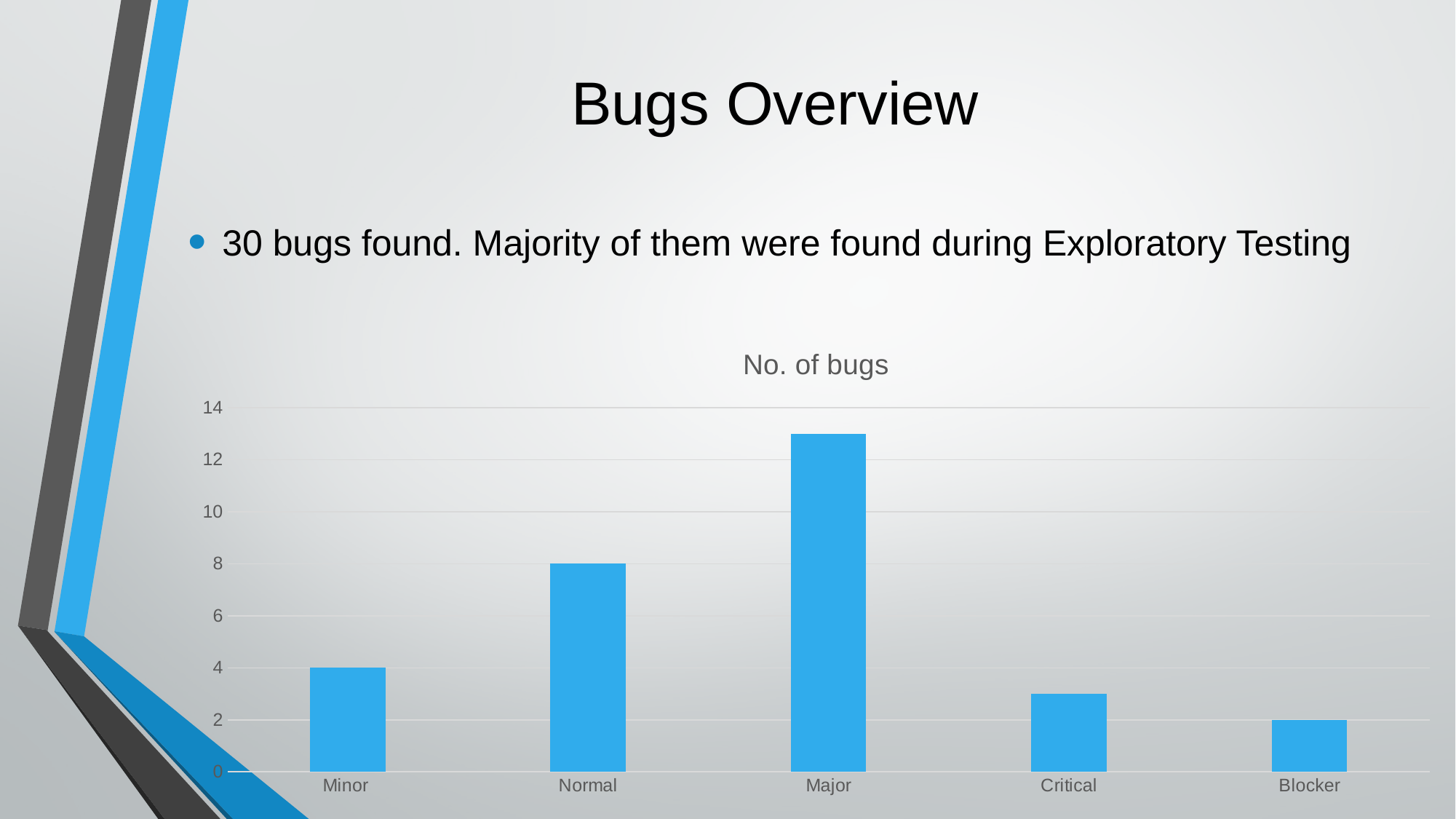

# Bugs Overview
30 bugs found. Majority of them were found during Exploratory Testing

### Chart: No. of bugs

| Category | Series 1 |
|---|---|
| Minor  | 4.0 |
| Normal | 8.0 |
| Major | 13.0 |
| Critical | 3.0 |
| Blocker | 2.0 |